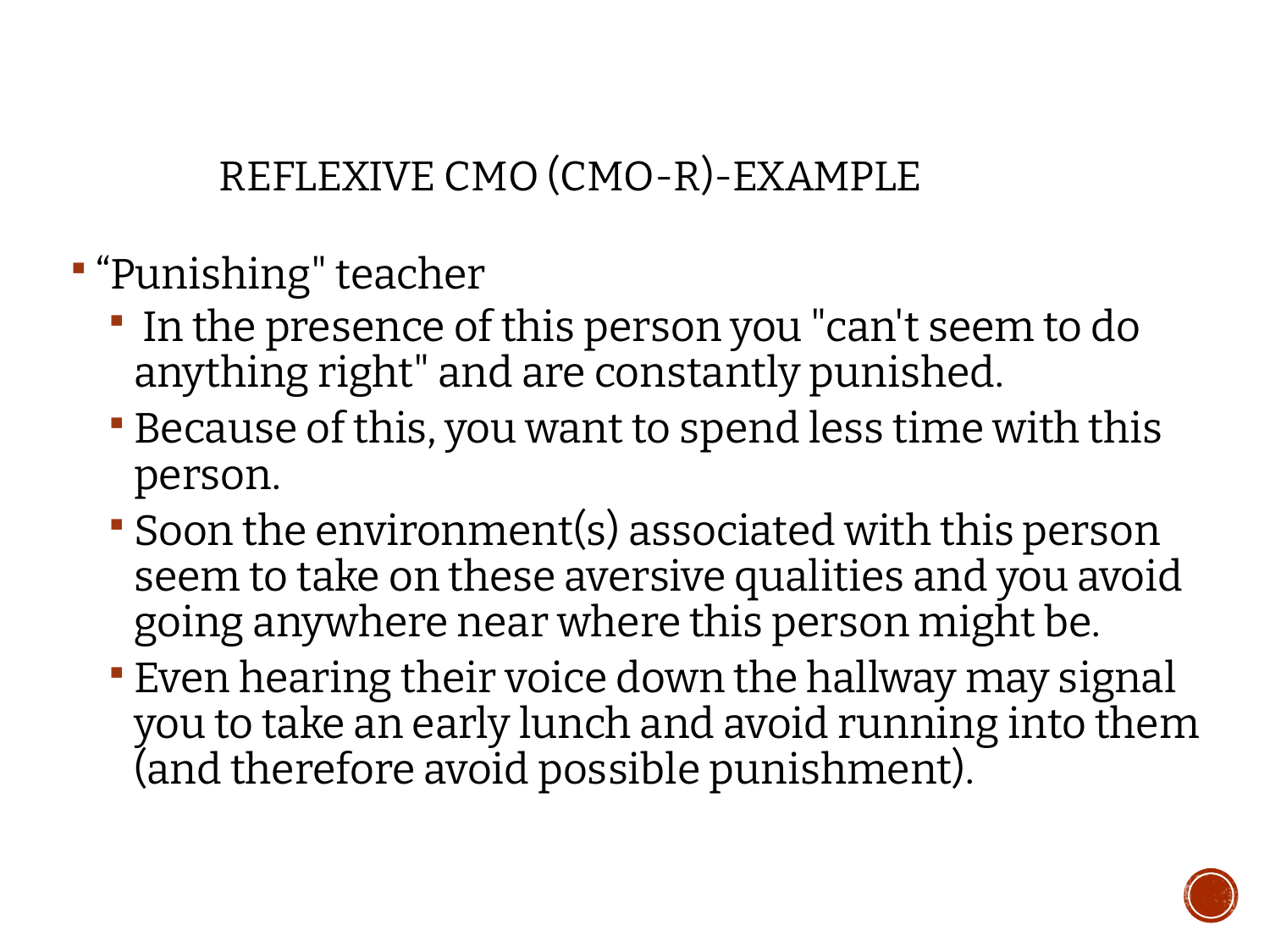

# Reflexive CMO (CMO-R)-Example
“Punishing" teacher
 In the presence of this person you "can't seem to do anything right" and are constantly punished.
Because of this, you want to spend less time with this person.
Soon the environment(s) associated with this person seem to take on these aversive qualities and you avoid going anywhere near where this person might be.
Even hearing their voice down the hallway may signal you to take an early lunch and avoid running into them (and therefore avoid possible punishment).